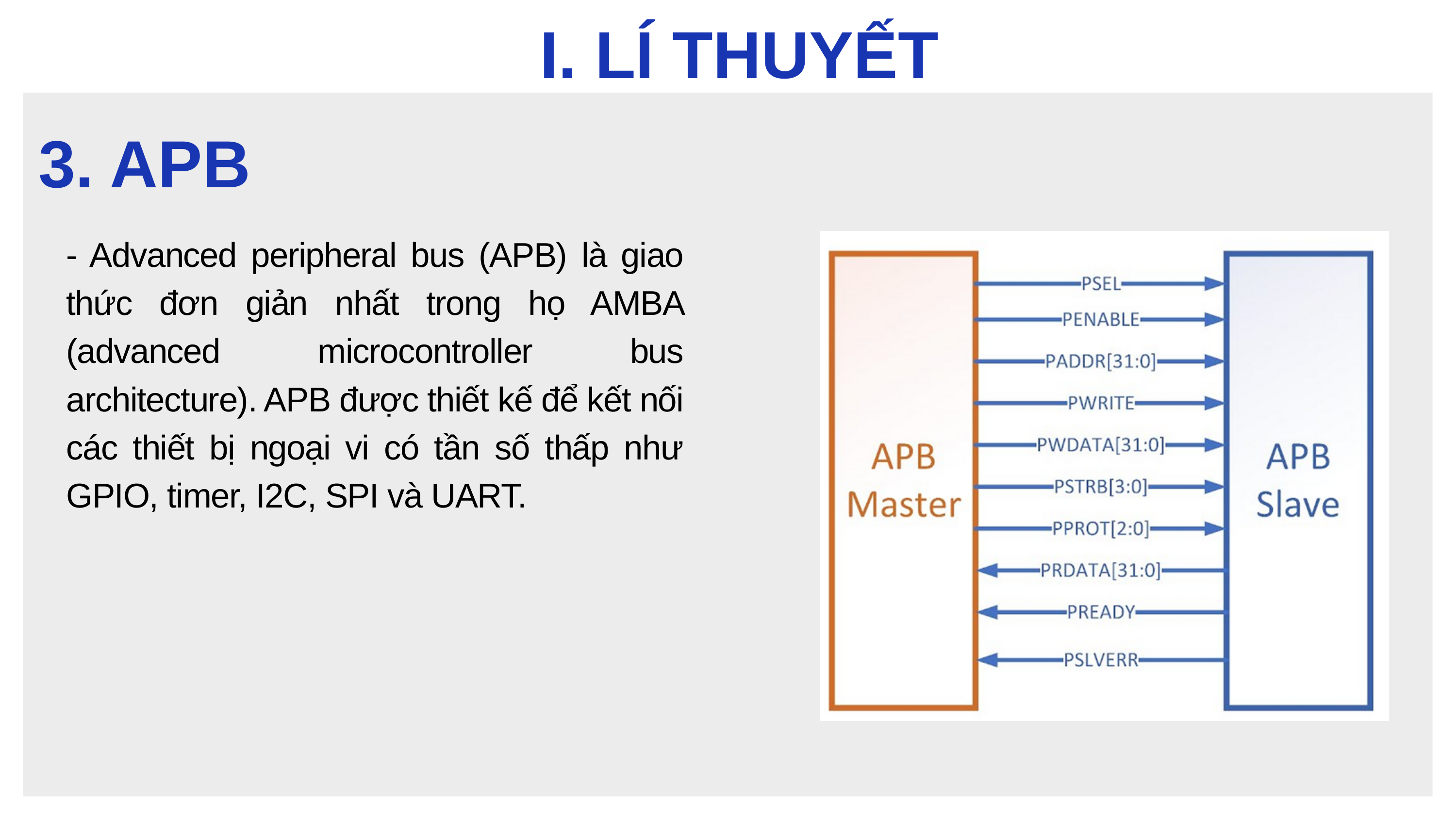

I. LÍ THUYẾT

3. APB
- Advanced peripheral bus (APB) là giao thức đơn giản nhất trong họ AMBA (advanced microcontroller bus architecture). APB được thiết kế để kết nối các thiết bị ngoại vi có tần số thấp như GPIO, timer, I2C, SPI và UART.